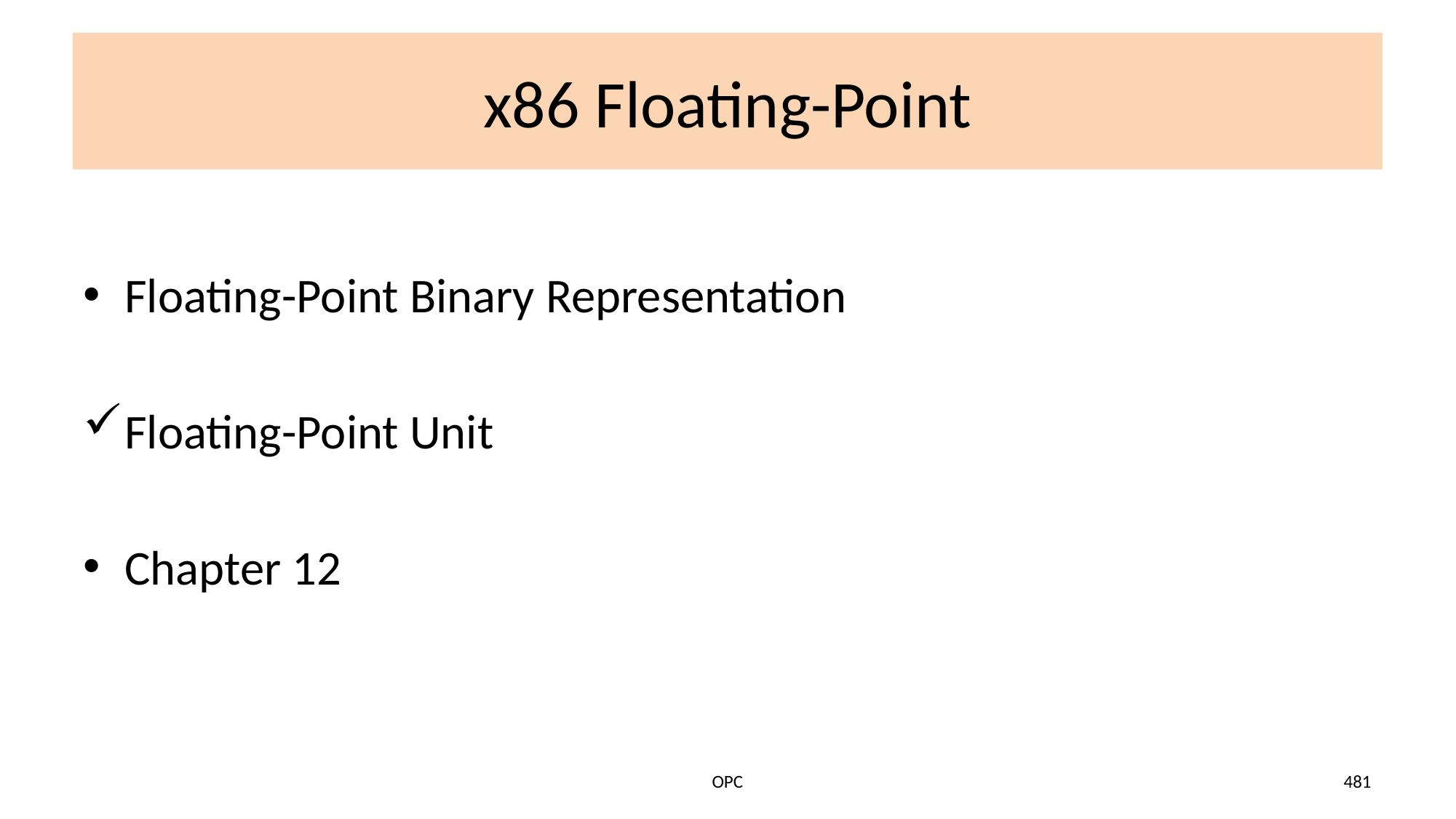

# x86 Floating-Point

Floating-Point Binary Representation

Floating-Point Unit

Chapter 12
OPC
481